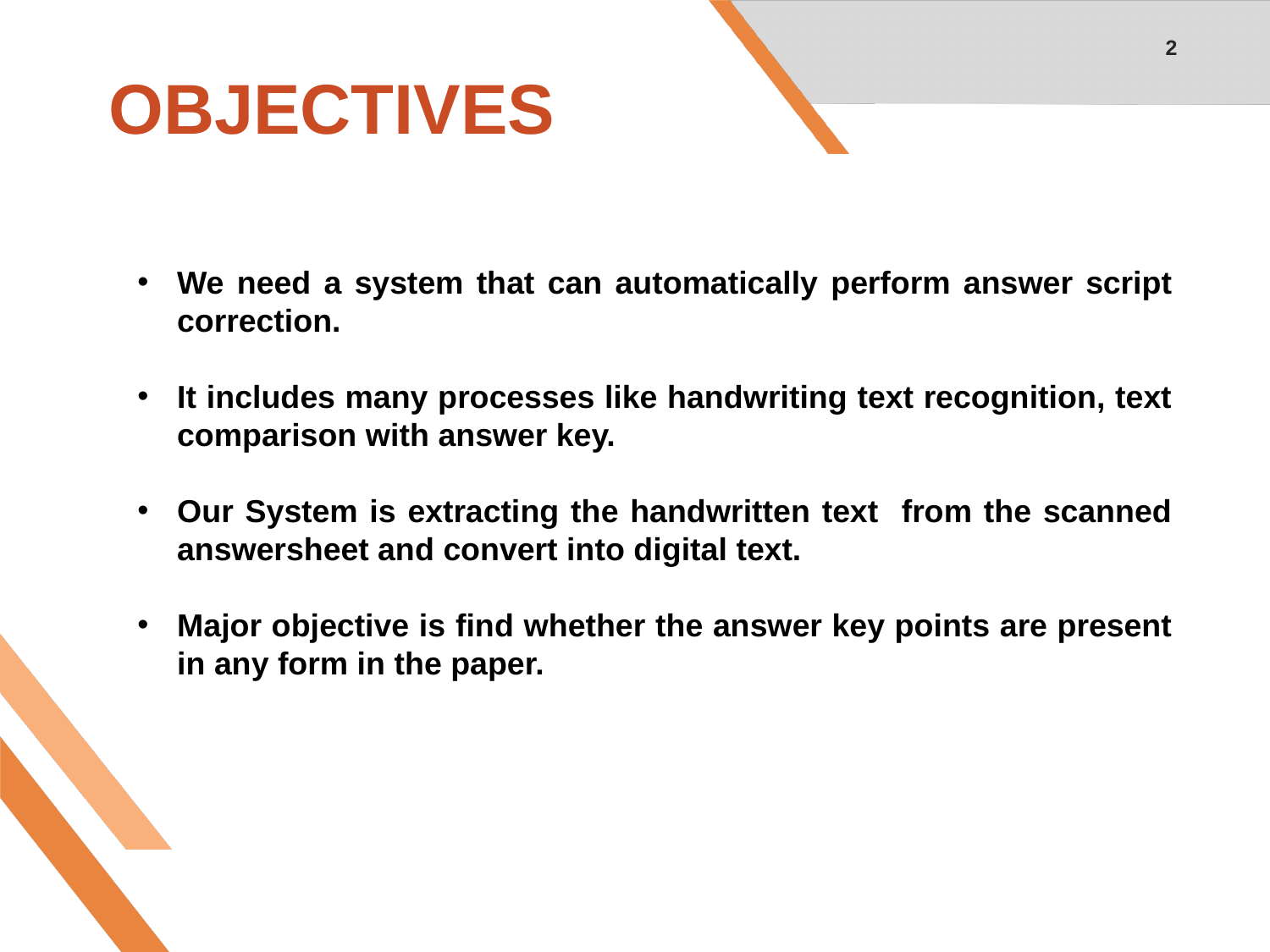

2
# OBJECTIVES

We need a system that can automatically perform answer script correction.

It includes many processes like handwriting text recognition, text comparison with answer key.

Our System is extracting the handwritten text  from the scanned answersheet and convert into digital text.

Major objective is find whether the answer key points are present in any form in the paper.